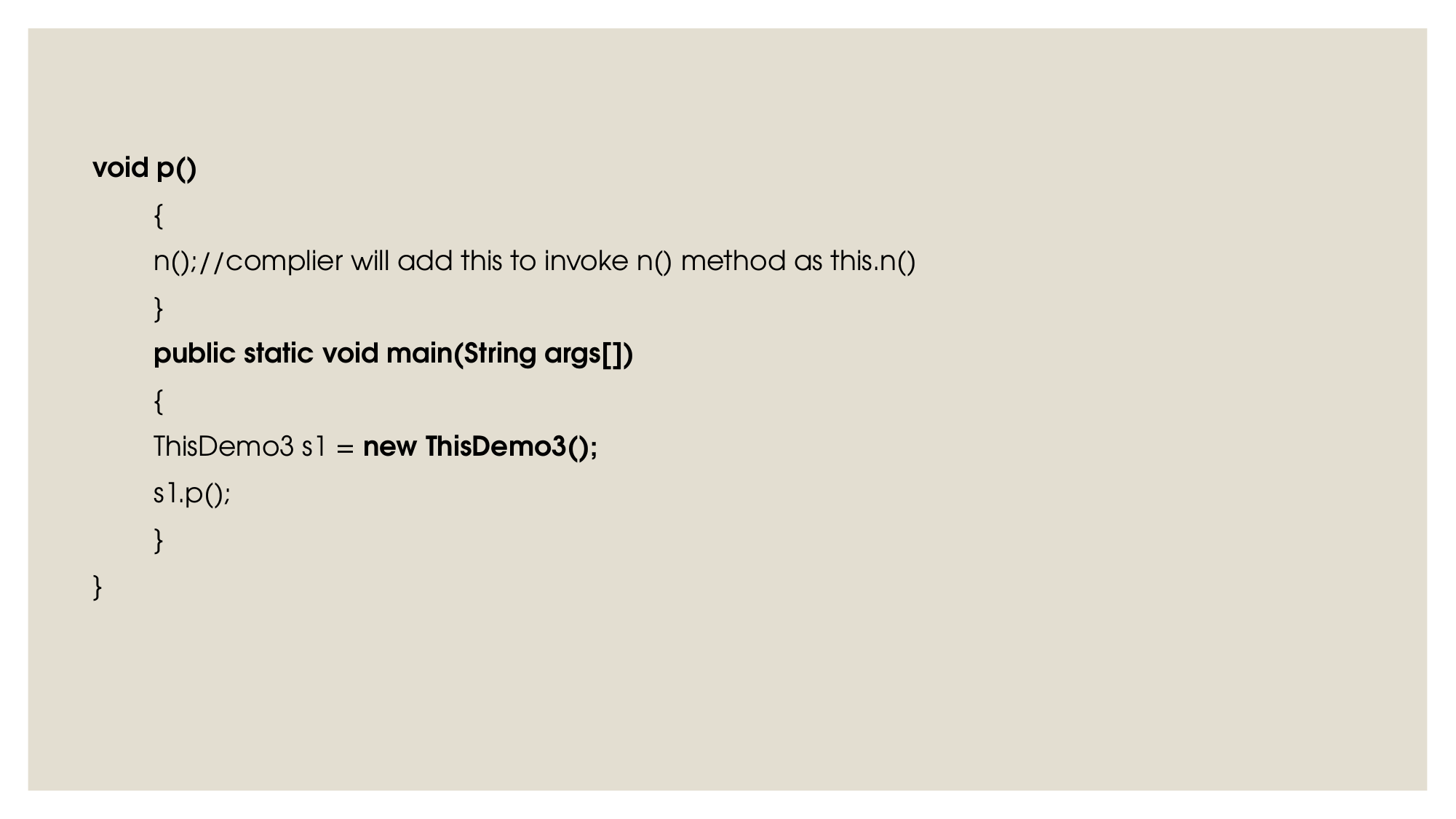

#
void p()
        {
        n();//complier will add this to invoke n() method as this.n()
        }
        public static void main(String args[])
        {
        ThisDemo3 s1 = new ThisDemo3();
        s1.p();
        }
}